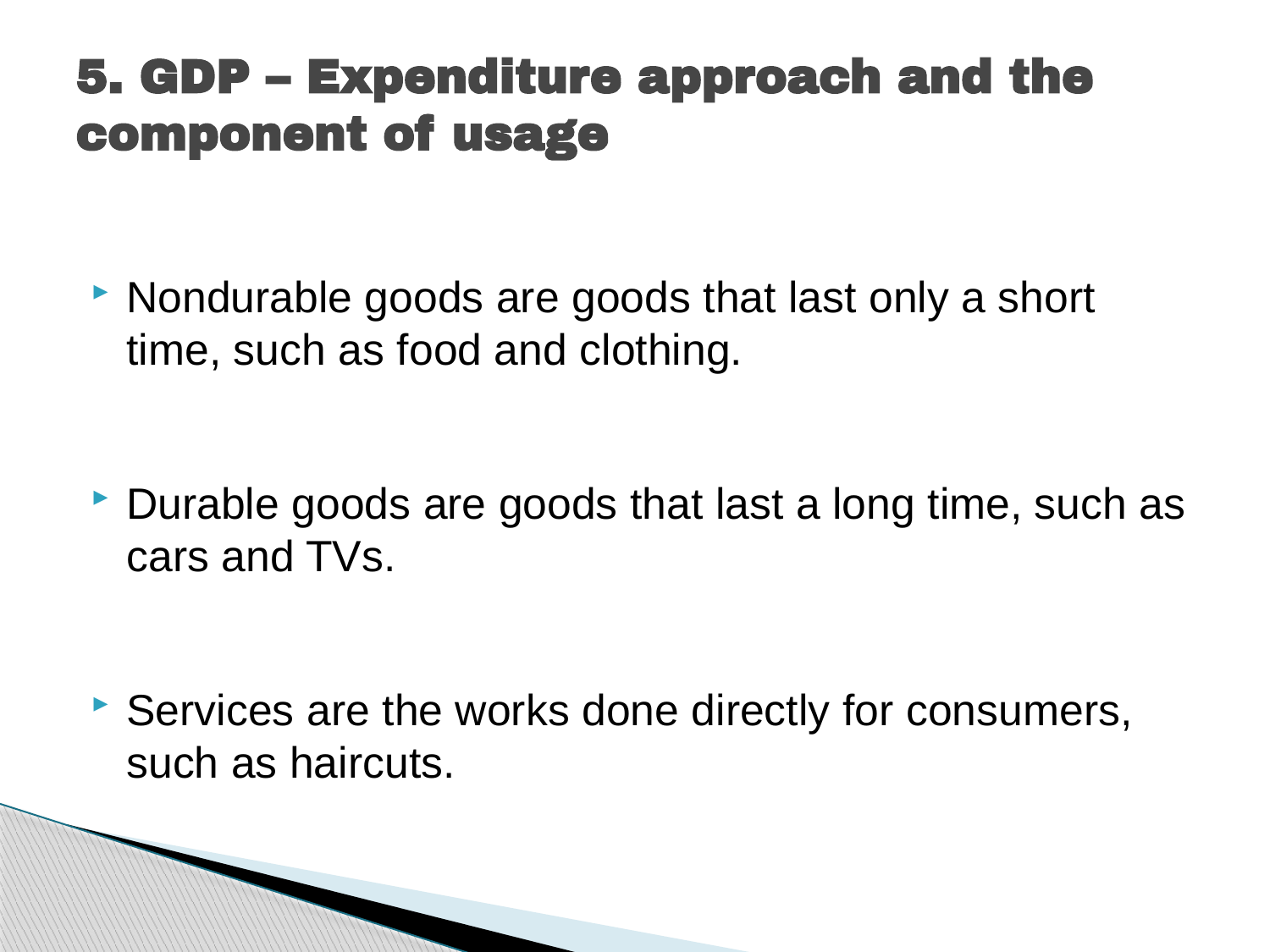

# 5. GDP – Expenditure approach and the component of usage

Nondurable goods are goods that last only a short time, such as food and clothing.

Durable goods are goods that last a long time, such as cars and TVs.

Services are the works done directly for consumers, such as haircuts.